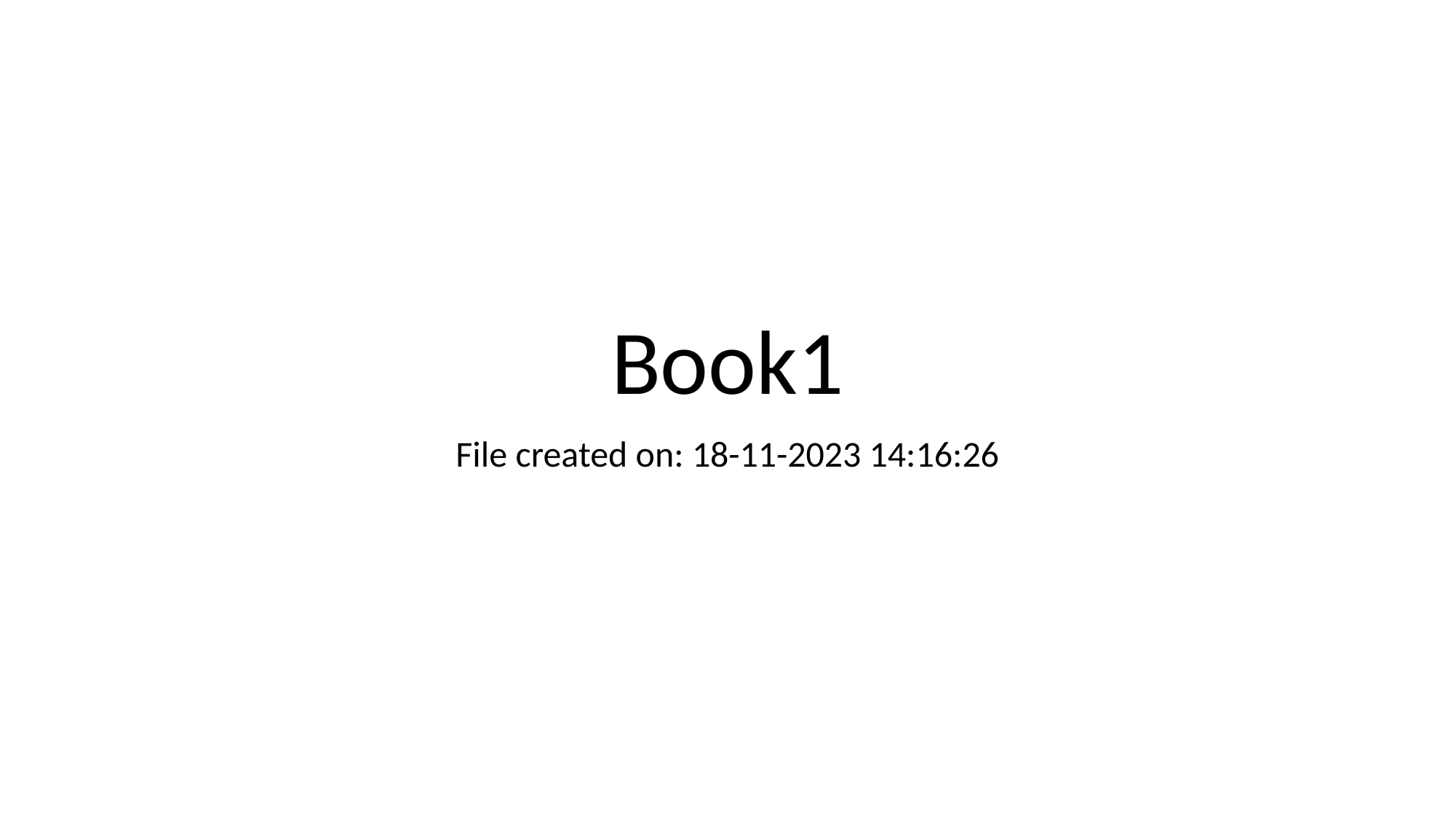

# Book1
File created on: 18-11-2023 14:16:26